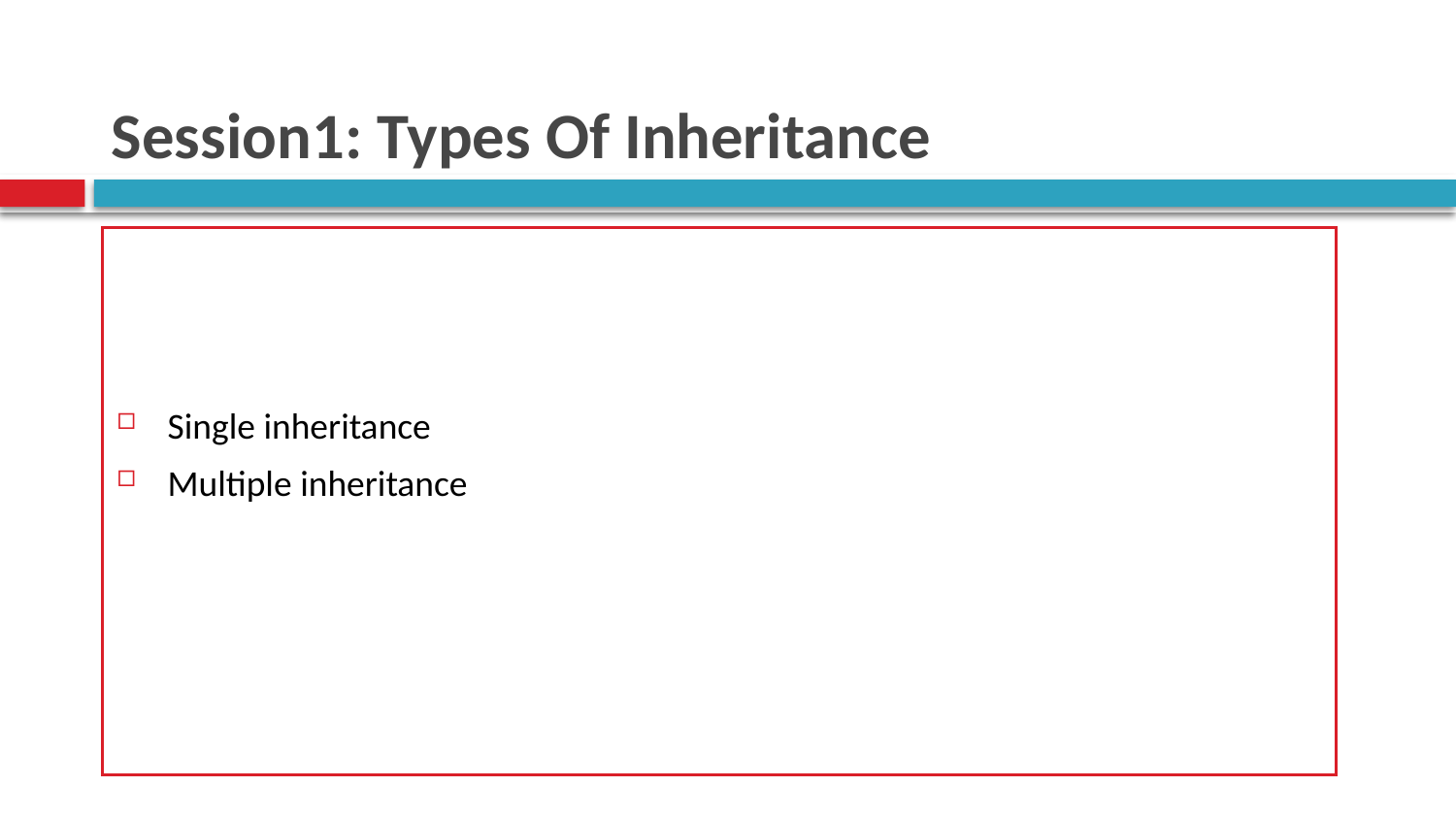

# Session1: Types Of Inheritance

Single inheritance
Multiple inheritance